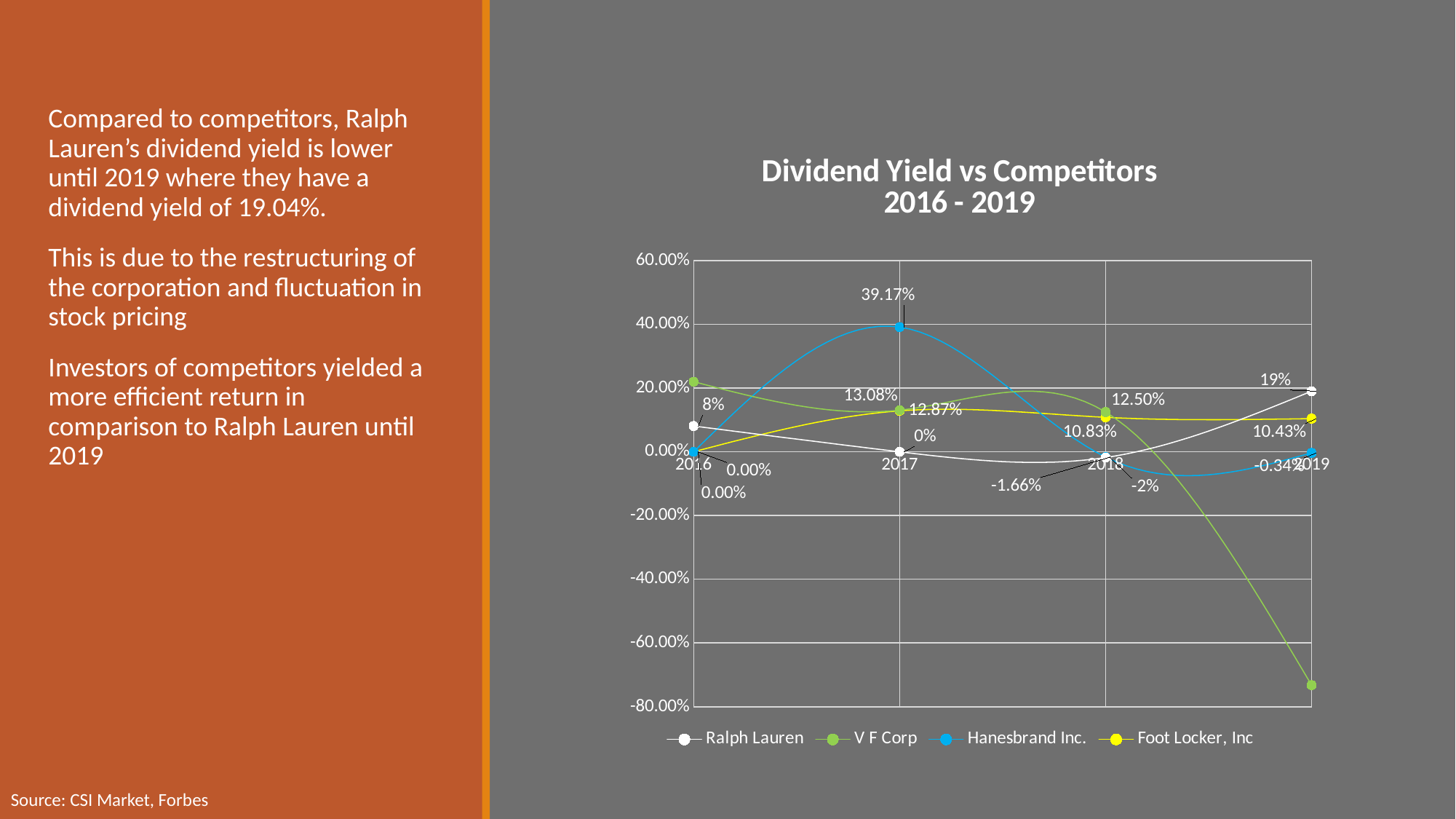

Compared to competitors, Ralph Lauren’s dividend yield is lower until 2019 where they have a dividend yield of 19.04%.
This is due to the restructuring of the corporation and fluctuation in stock pricing
Investors of competitors yielded a more efficient return in comparison to Ralph Lauren until 2019

### Chart: Dividend Yield vs Competitors
2016 - 2019

| Category | Ralph Lauren | V F Corp | Hanesbrand Inc. | Foot Locker, Inc |
|---|---|---|---|---|
Source: CSI Market, Forbes